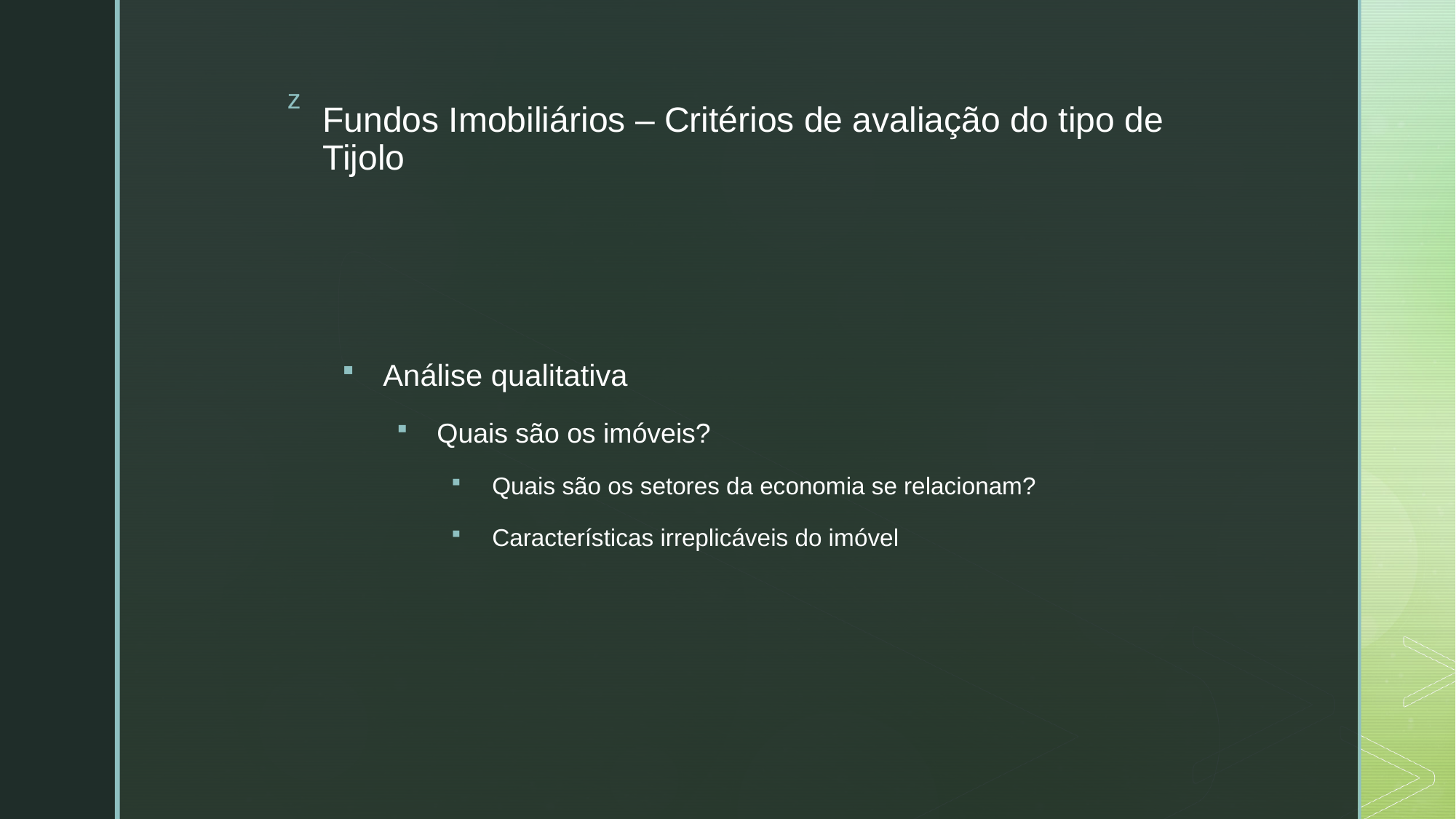

# Fundos Imobiliários – Critérios de avaliação do tipo de Tijolo
Análise qualitativa
Quais são os imóveis?
Quais são os setores da economia se relacionam?
Características irreplicáveis do imóvel